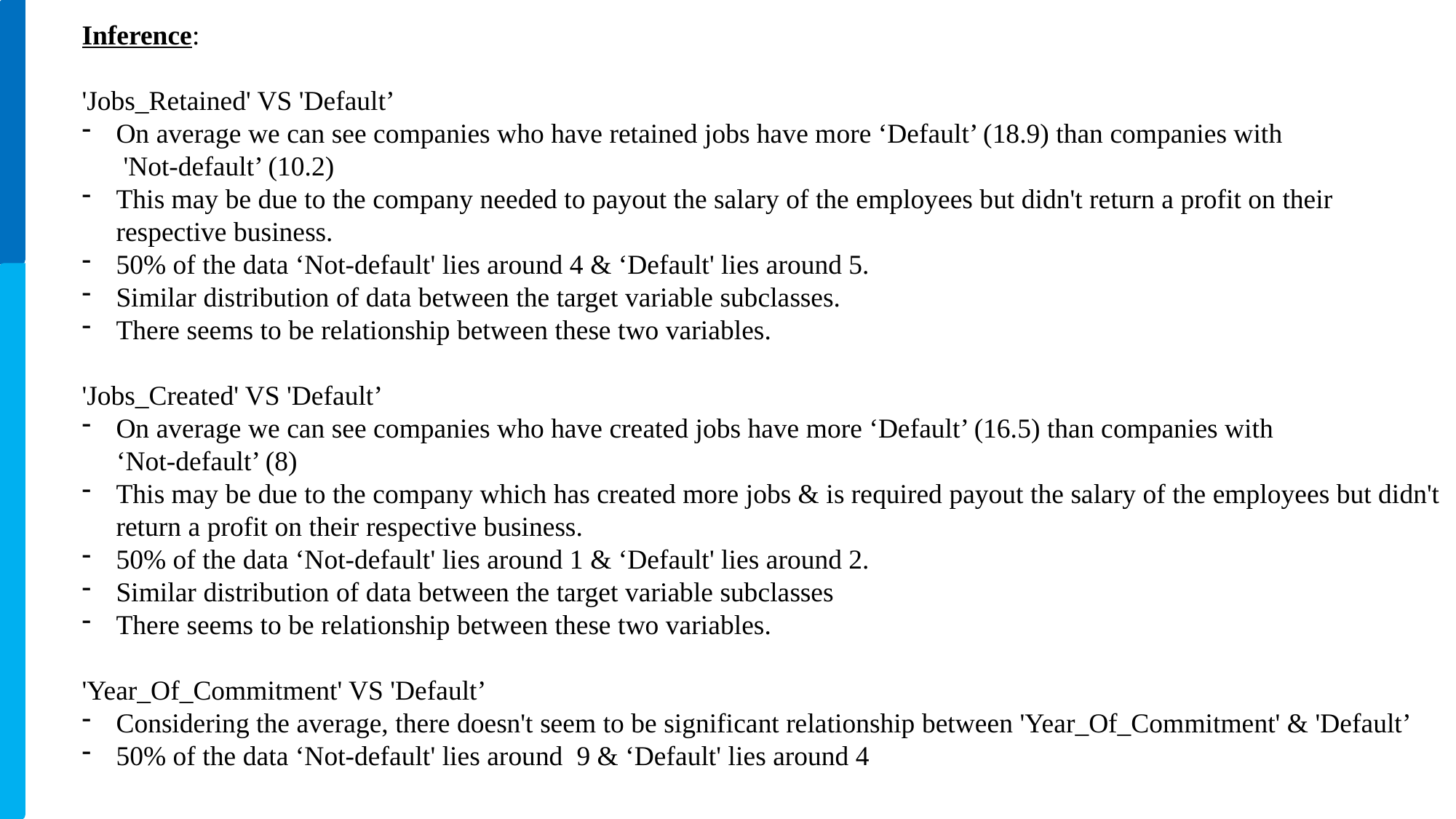

Inference:

'Jobs_Retained' VS 'Default’
On average we can see companies who have retained jobs have more ‘Default’ (18.9) than companies with
      'Not-default’ (10.2)
This may be due to the company needed to payout the salary of the employees but didn't return a profit on their respective business.
50% of the data ‘Not-default' lies around 4 & ‘Default' lies around 5.
Similar distribution of data between the target variable subclasses.
There seems to be relationship between these two variables.

'Jobs_Created' VS 'Default’
On average we can see companies who have created jobs have more ‘Default’ (16.5) than companies with
     ‘Not-default’ (8)
This may be due to the company which has created more jobs & is required payout the salary of the employees but didn't return a profit on their respective business.
50% of the data ‘Not-default' lies around 1 & ‘Default' lies around 2.
Similar distribution of data between the target variable subclasses
There seems to be relationship between these two variables.

'Year_Of_Commitment' VS 'Default’
Considering the average, there doesn't seem to be significant relationship between 'Year_Of_Commitment' & 'Default’
50% of the data ‘Not-default' lies around  9 & ‘Default' lies around 4